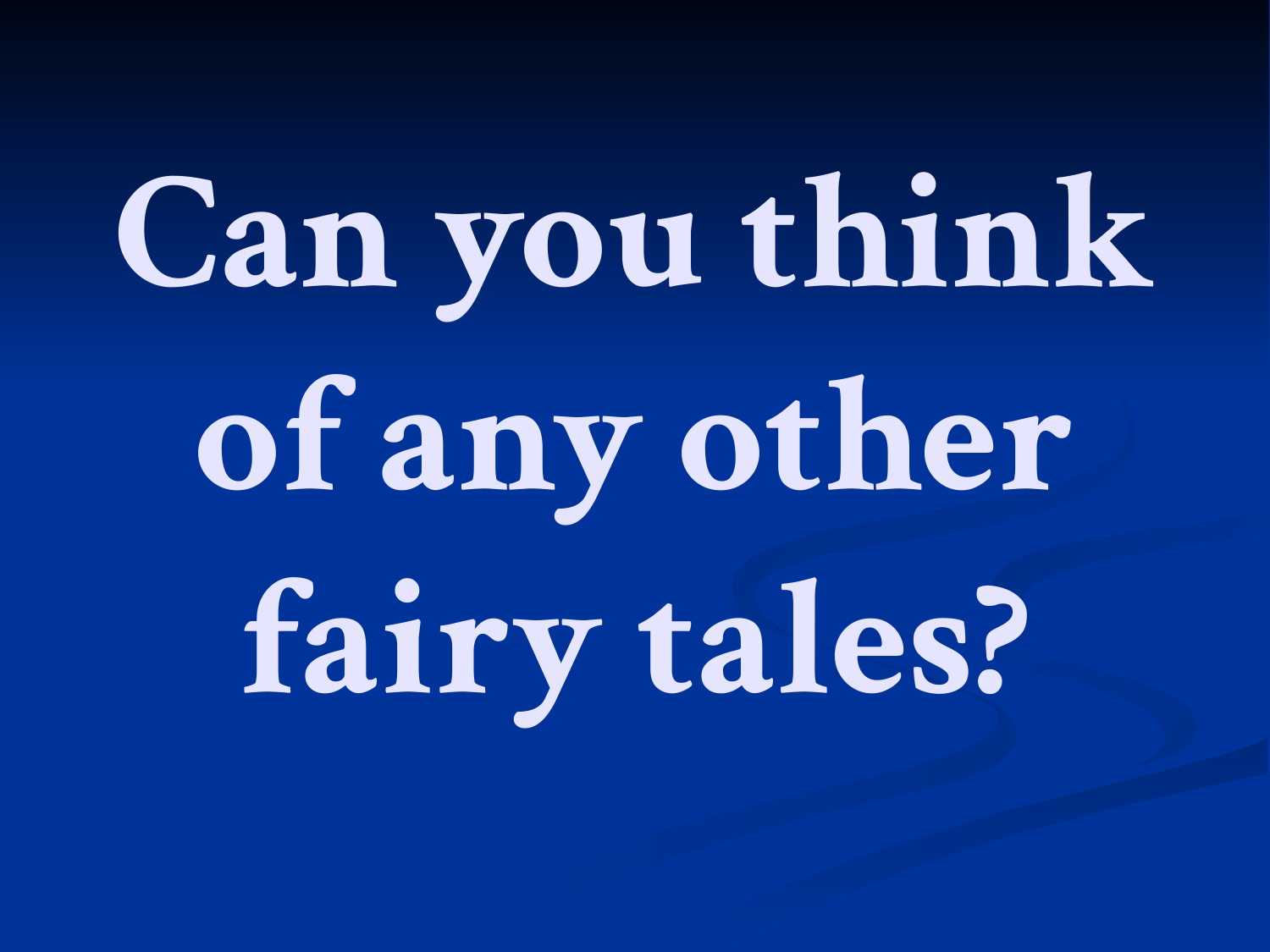

# Can you think of any other fairy tales?